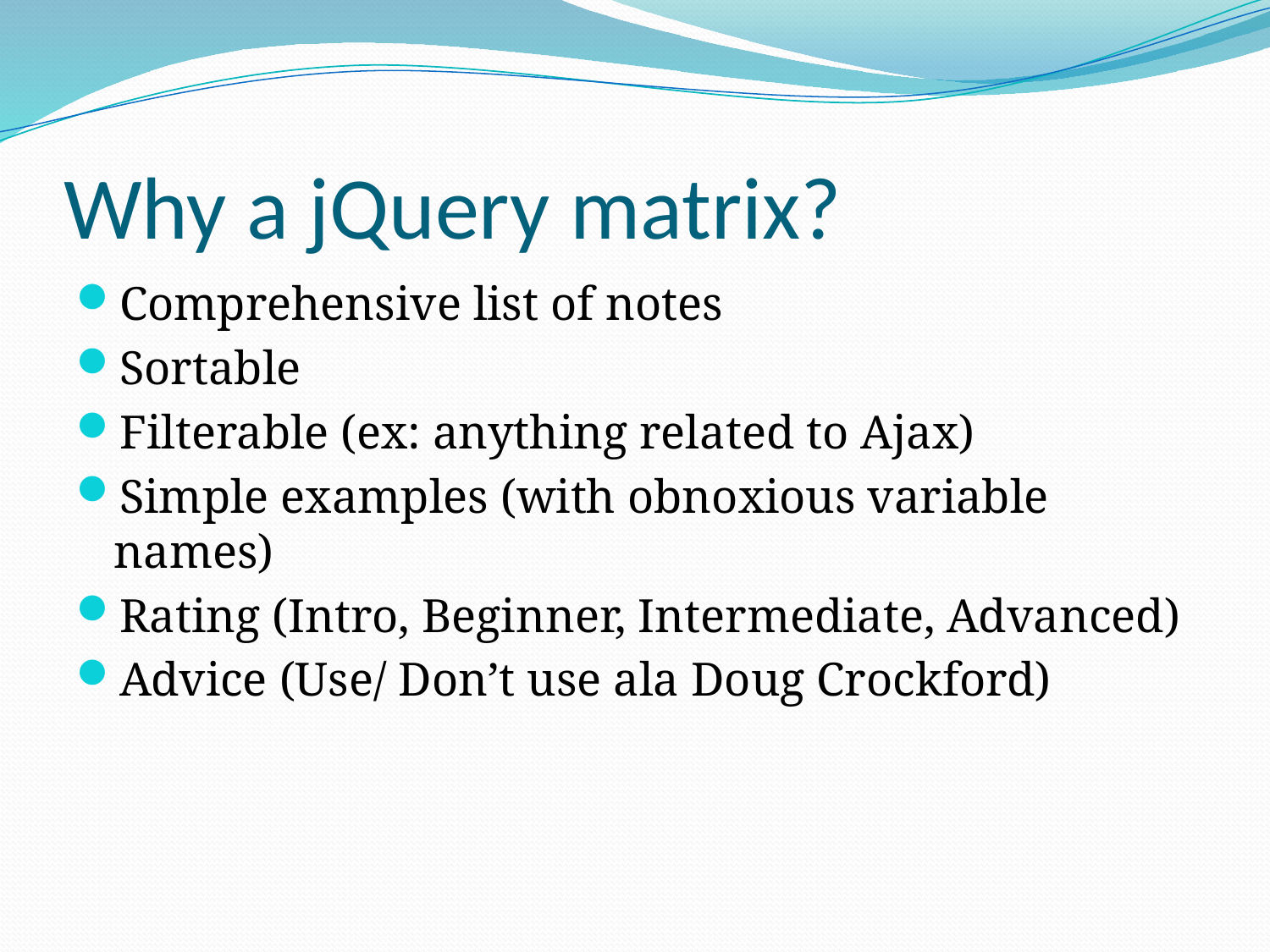

# Why a jQuery matrix?
Comprehensive list of notes
Sortable
Filterable (ex: anything related to Ajax)
Simple examples (with obnoxious variable names)
Rating (Intro, Beginner, Intermediate, Advanced)
Advice (Use/ Don’t use ala Doug Crockford)